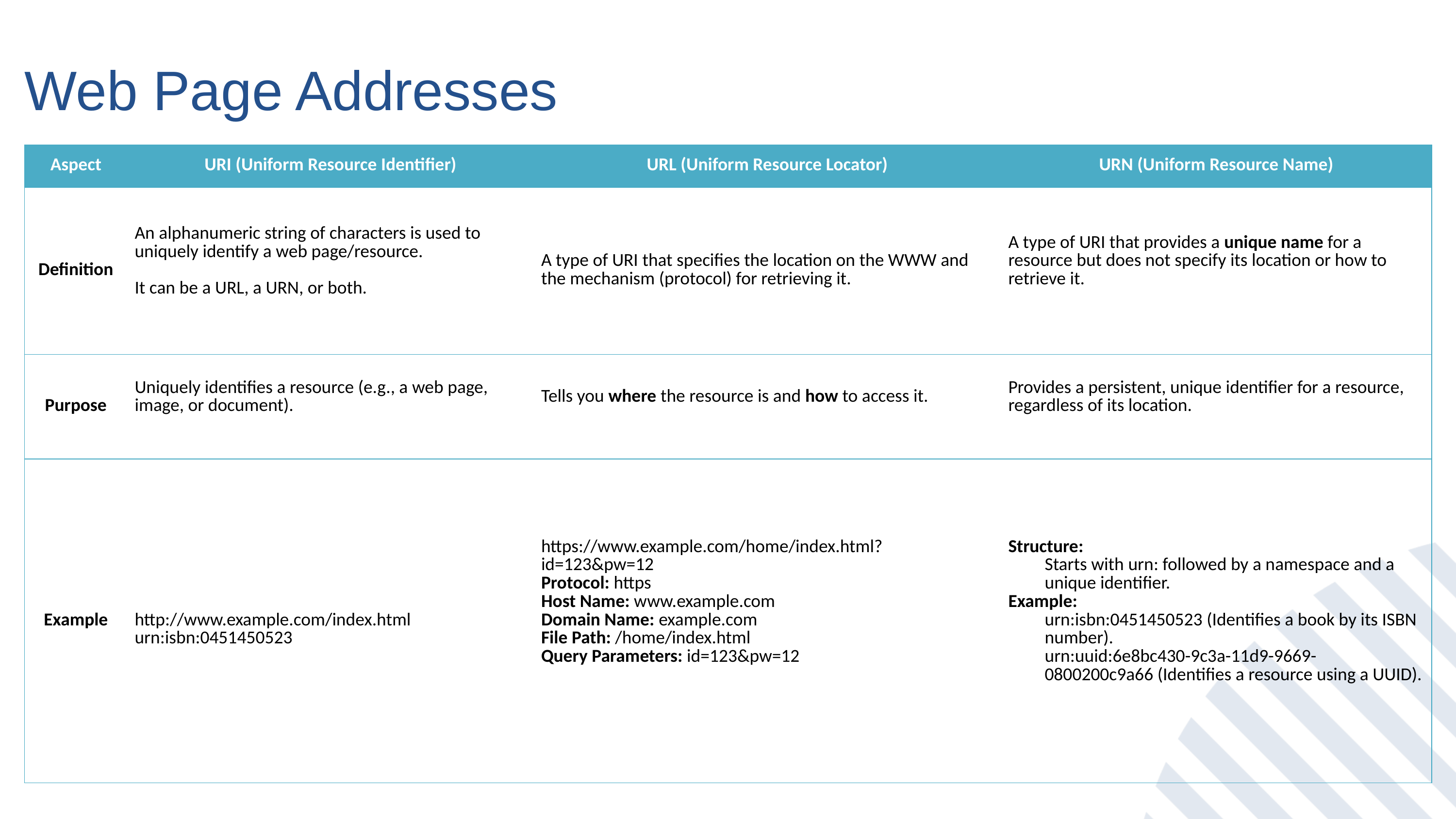

Web Page Addresses

| Aspect | URI (Uniform Resource Identifier) | URL (Uniform Resource Locator) | URN (Uniform Resource Name) |
| --- | --- | --- | --- |
| Definition | An alphanumeric string of characters is used to uniquely identify a web page/resource. It can be a URL, a URN, or both. | A type of URI that specifies the location on the WWW and the mechanism (protocol) for retrieving it. | A type of URI that provides a unique name for a resource but does not specify its location or how to retrieve it. |
| Purpose | Uniquely identifies a resource (e.g., a web page, image, or document). | Tells you where the resource is and how to access it. | Provides a persistent, unique identifier for a resource, regardless of its location. |
| Example | http://www.example.com/index.html urn:isbn:0451450523 | https://www.example.com/home/index.html?id=123&pw=12 Protocol: https Host Name: www.example.com Domain Name: example.com File Path: /home/index.html Query Parameters: id=123&pw=12 | Structure: Starts with urn: followed by a namespace and a unique identifier. Example: urn:isbn:0451450523 (Identifies a book by its ISBN number). urn:uuid:6e8bc430-9c3a-11d9-9669-0800200c9a66 (Identifies a resource using a UUID). |